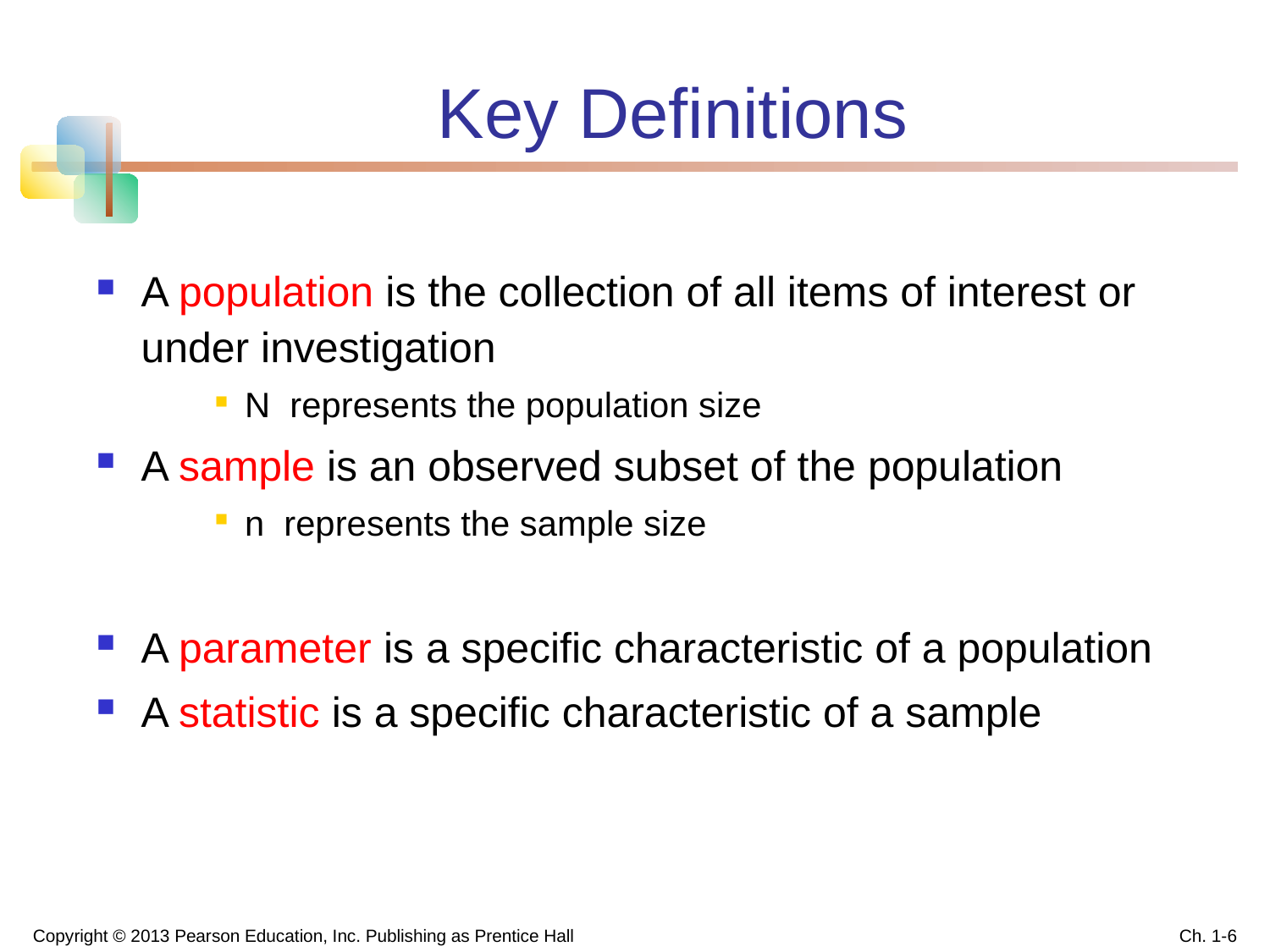

# Key Definitions
A population is the collection of all items of interest or under investigation
N  represents the population size
A sample is an observed subset of the population
n  represents the sample size

A parameter is a specific characteristic of a population
A statistic is a specific characteristic of a sample
Copyright © 2013 Pearson Education, Inc. Publishing as Prentice Hall
Ch. 1-6